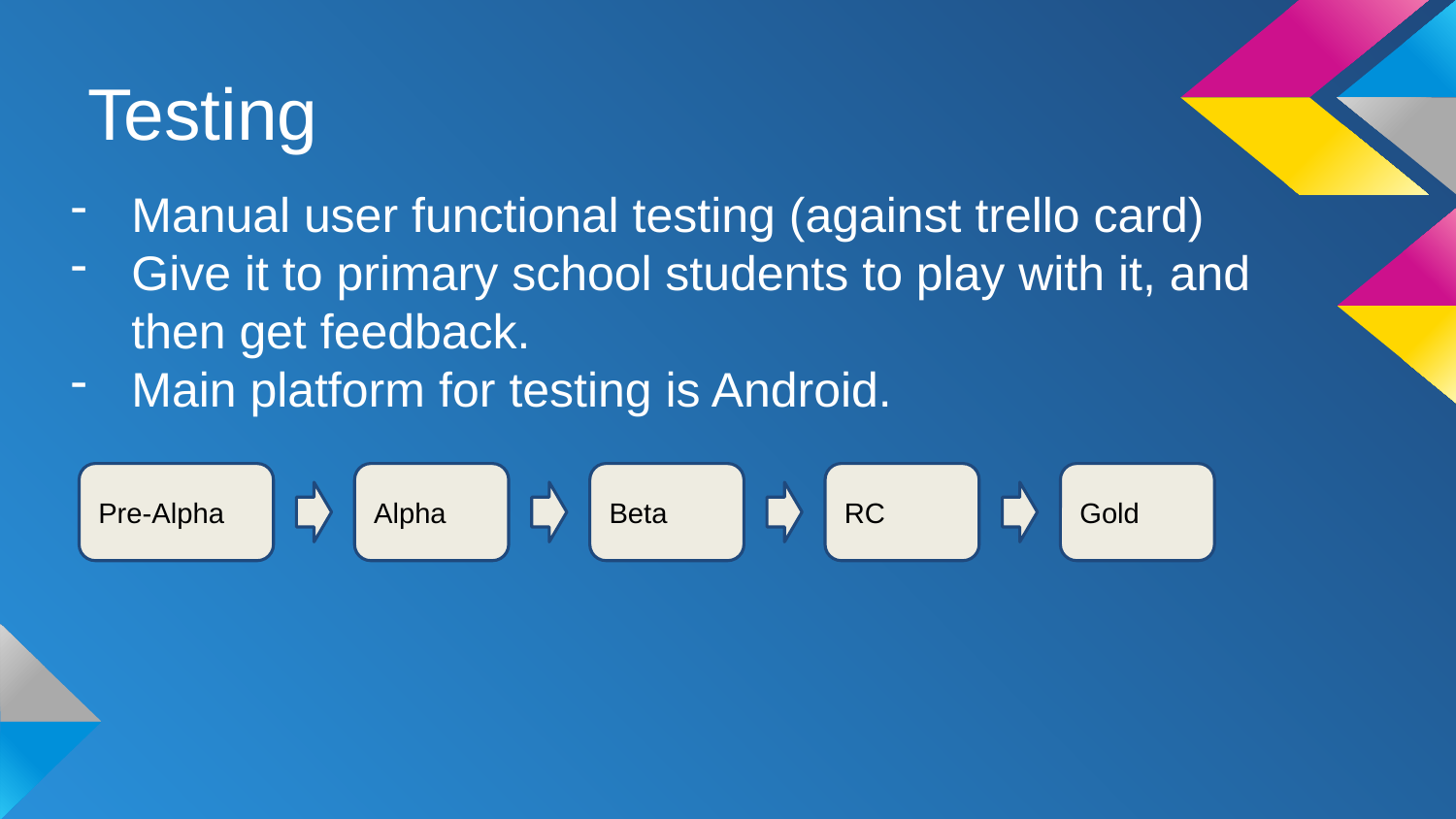

# Testing
Manual user functional testing (against trello card)
Give it to primary school students to play with it, and then get feedback.
Main platform for testing is Android.

Pre-Alpha
Alpha
Beta
RC
Gold